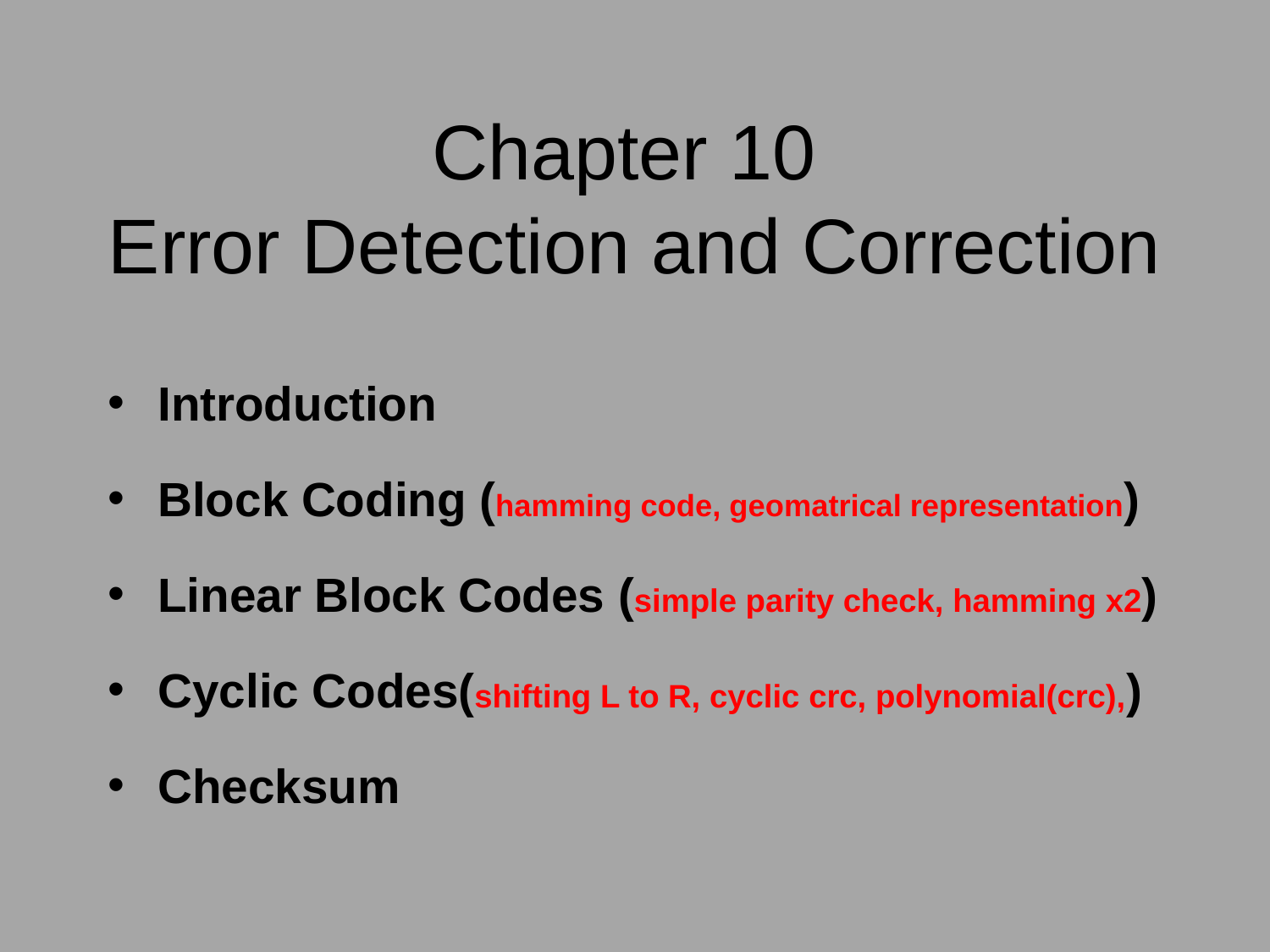

# Chapter 10 Error Detection and Correction
Introduction
Block Coding (hamming code, geomatrical representation)
Linear Block Codes (simple parity check, hamming x2)
Cyclic Codes(shifting L to R, cyclic crc, polynomial(crc),)
Checksum